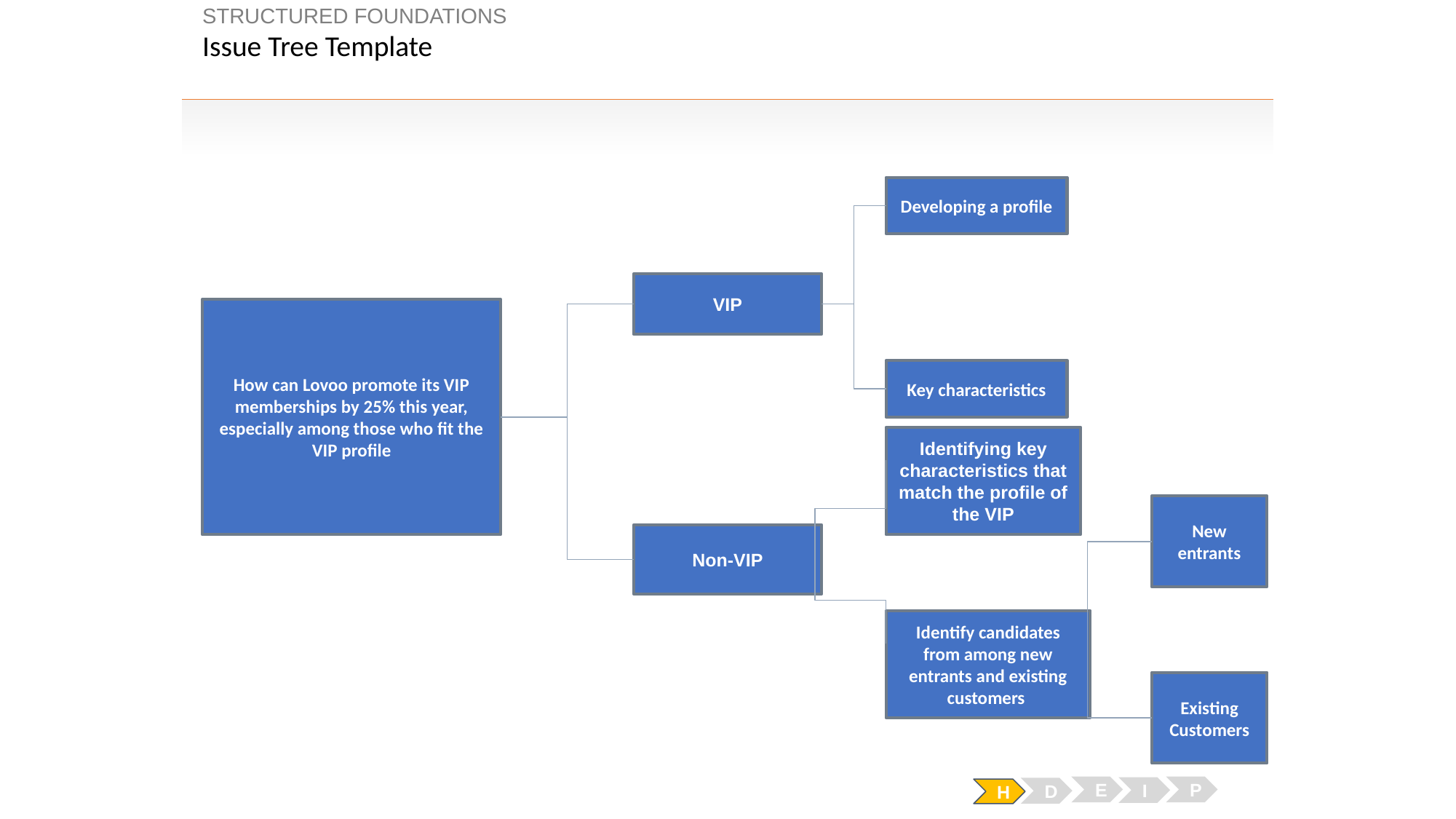

STRUCTURED FOUNDATIONS
# Issue Tree Template

Developing a profile
VIP
How can Lovoo promote its VIP memberships by 25% this year, especially among those who fit the VIP profile
Key characteristics
Identifying key characteristics that match the profile of the VIP
New entrants
Non-VIP
Identify candidates from among new entrants and existing customers
Existing Customers
E
P
I
D
H